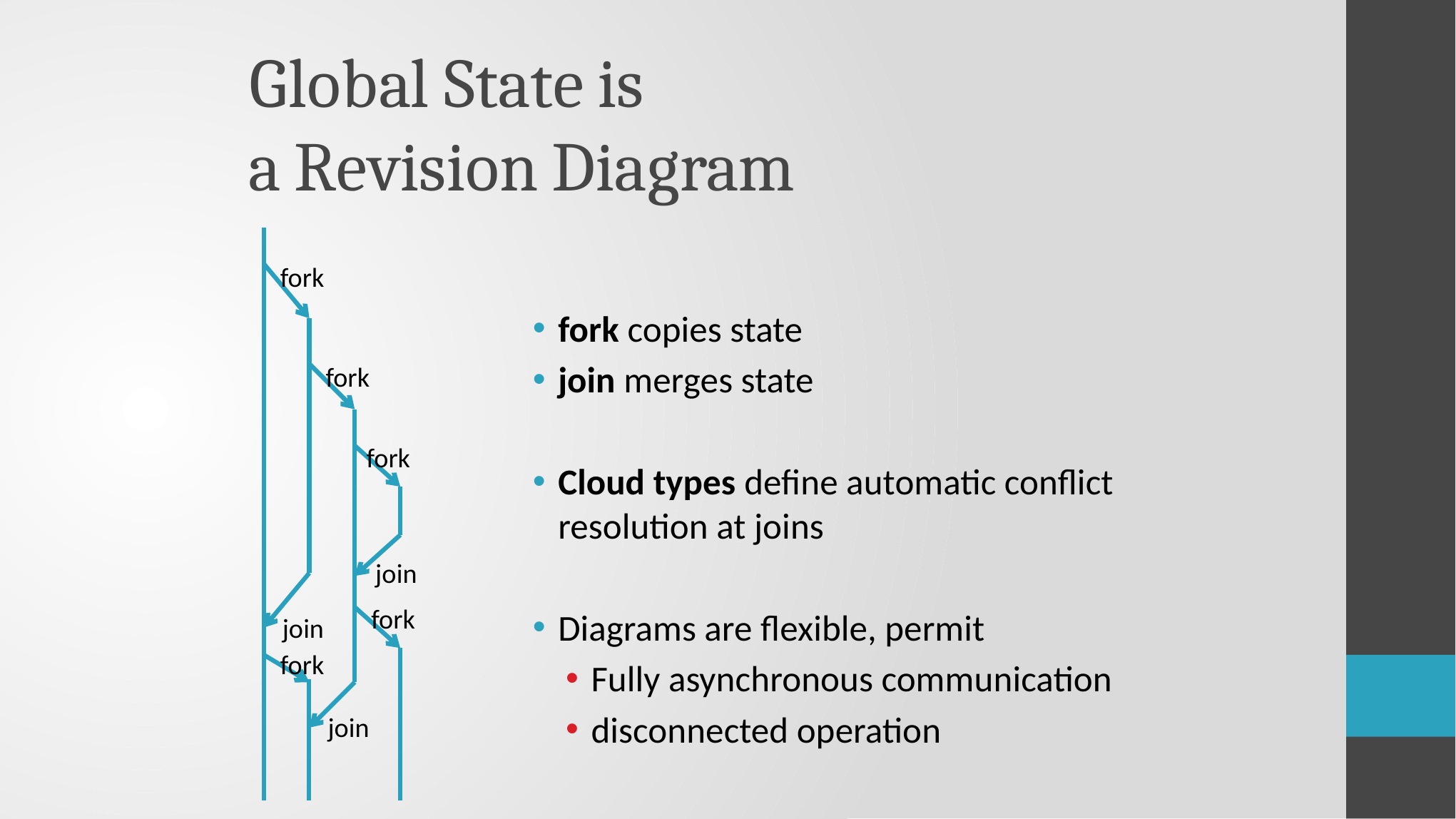

# Global State is a Revision Diagram
fork
fork copies state
join merges state

Cloud types define automatic conflict resolution at joins

Diagrams are flexible, permit
Fully asynchronous communication
disconnected operation

fork
fork
join
fork
join
fork
join